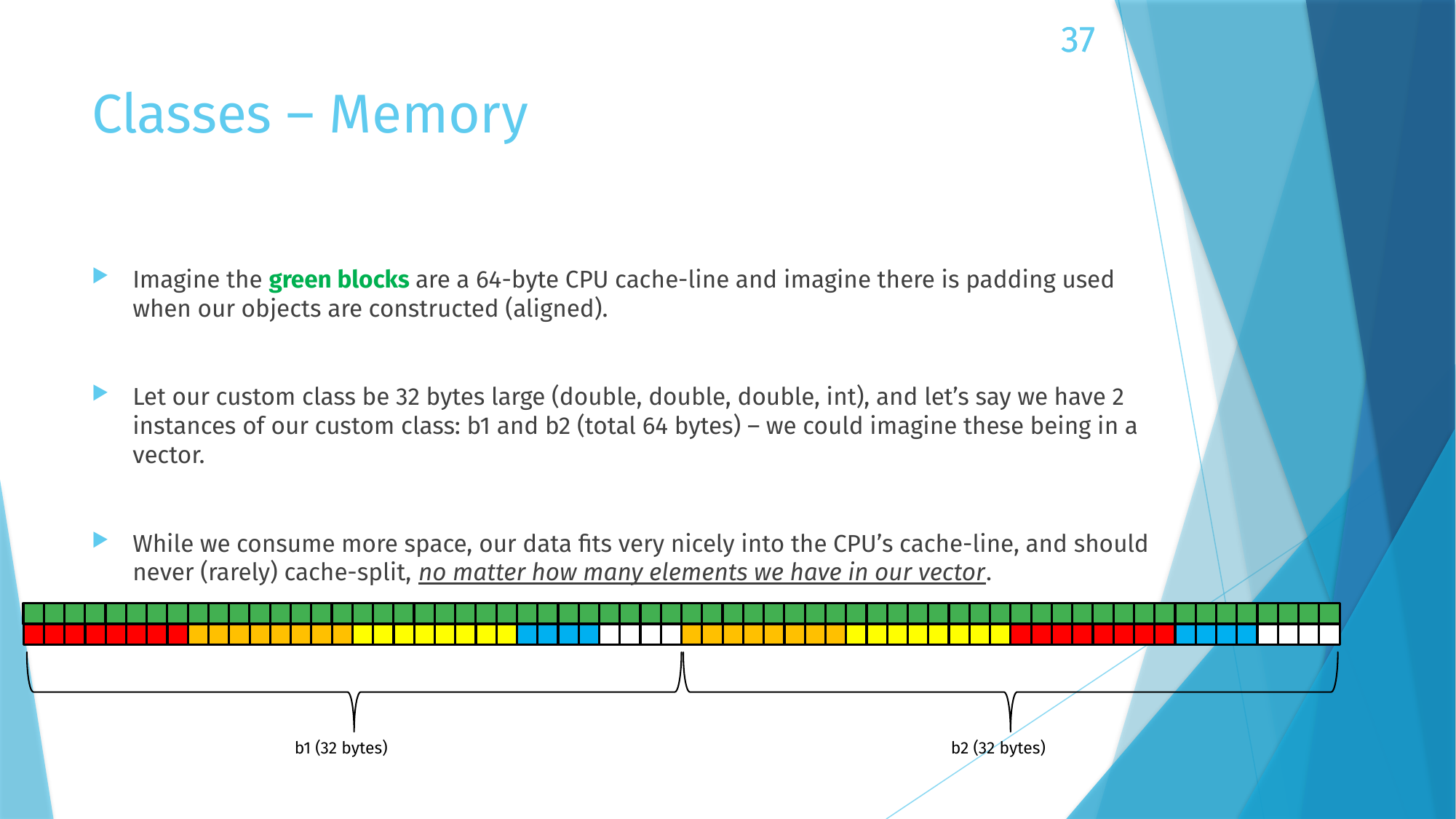

# Classes – Memory
Imagine the green blocks are a 64-byte CPU cache-line and imagine there is padding used when our objects are constructed (aligned).

Let our custom class be 32 bytes large (double, double, double, int), and let’s say we have 2 instances of our custom class: b1 and b2 (total 64 bytes) – we could imagine these being in a vector.

While we consume more space, our data fits very nicely into the CPU’s cache-line, and should never (rarely) cache-split, no matter how many elements we have in our vector.

b1 (32 bytes)
b2 (32 bytes)